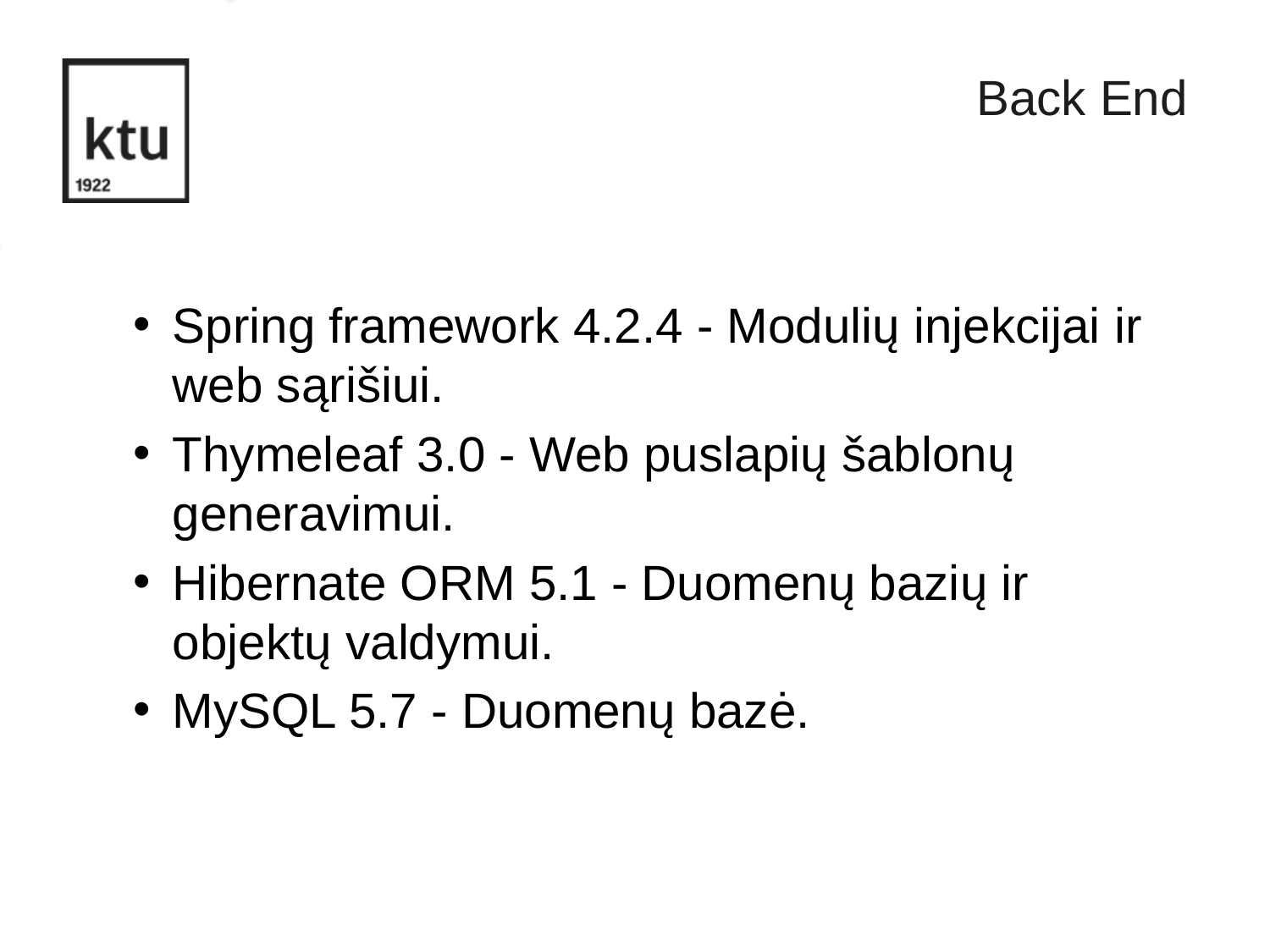

Back End

Spring framework 4.2.4 - Modulių injekcijai ir web sąrišiui.
Thymeleaf 3.0 - Web puslapių šablonų generavimui.
Hibernate ORM 5.1 - Duomenų bazių ir objektų valdymui.
MySQL 5.7 - Duomenų bazė.